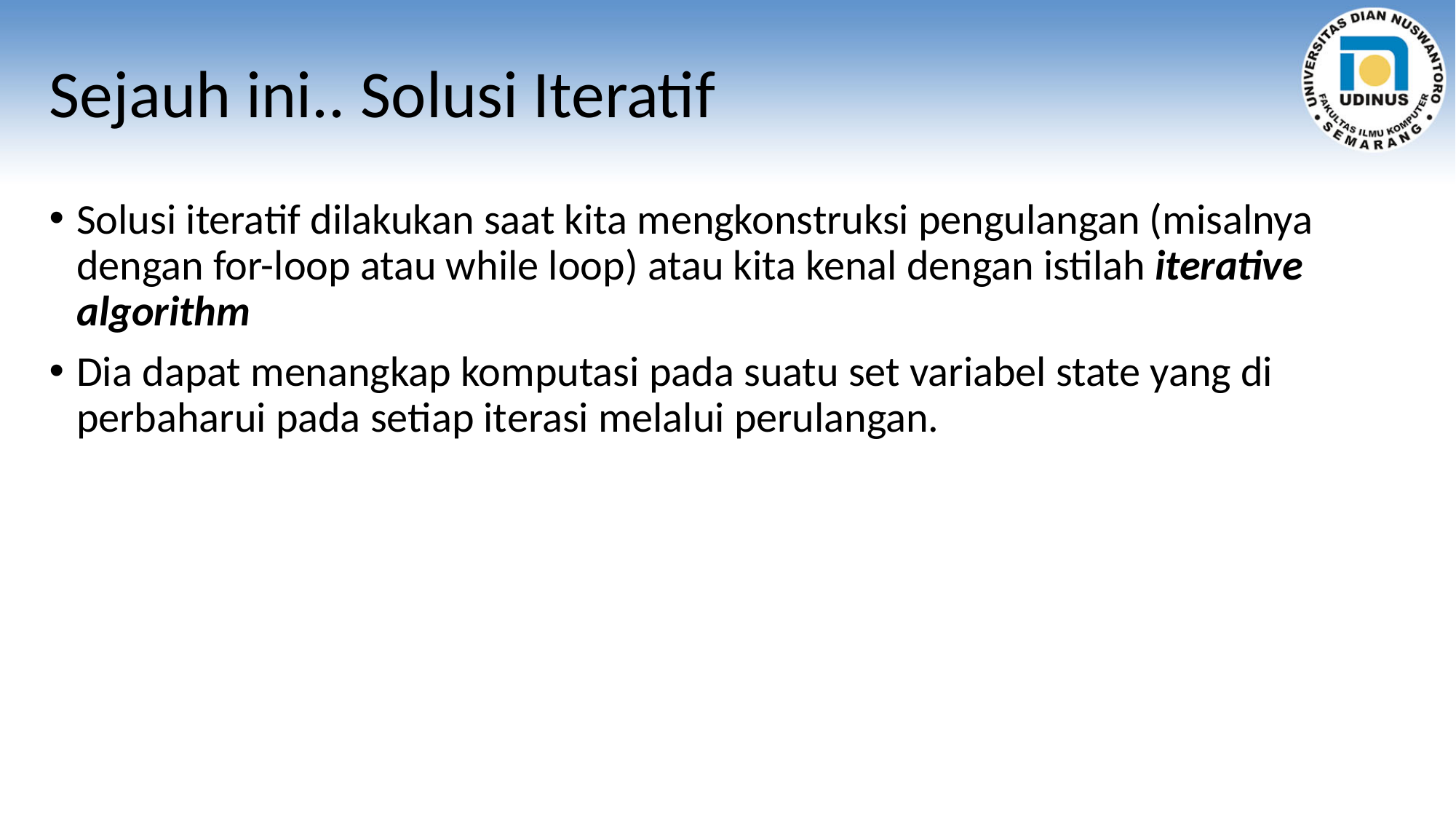

# Sejauh ini.. Solusi Iteratif
Solusi iteratif dilakukan saat kita mengkonstruksi pengulangan (misalnya dengan for-loop atau while loop) atau kita kenal dengan istilah iterative algorithm
Dia dapat menangkap komputasi pada suatu set variabel state yang di perbaharui pada setiap iterasi melalui perulangan.